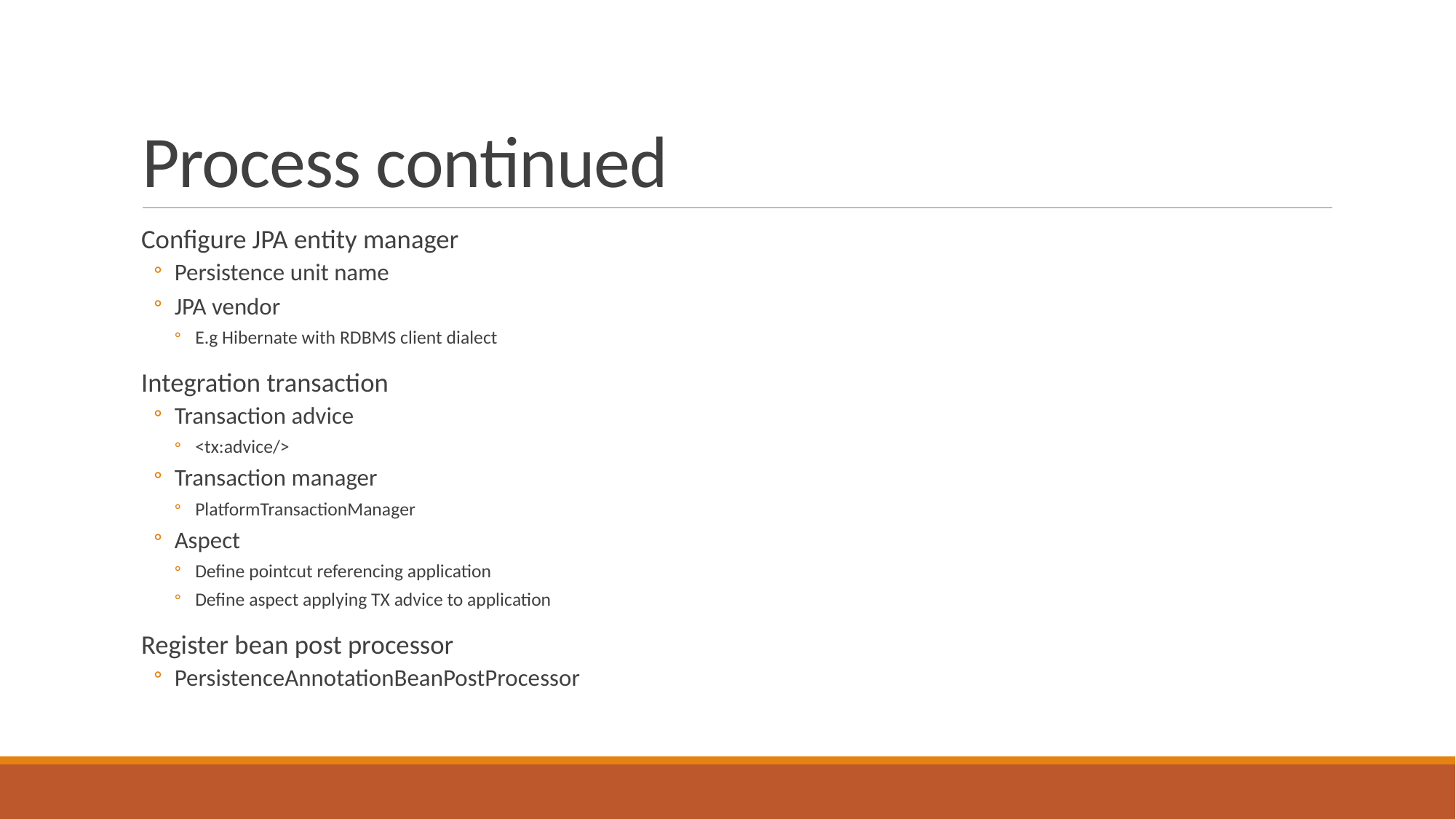

# Process continued
Configure JPA entity manager
Persistence unit name
JPA vendor
E.g Hibernate with RDBMS client dialect
Integration transaction
Transaction advice
<tx:advice/>
Transaction manager
PlatformTransactionManager
Aspect
Define pointcut referencing application
Define aspect applying TX advice to application
Register bean post processor
PersistenceAnnotationBeanPostProcessor